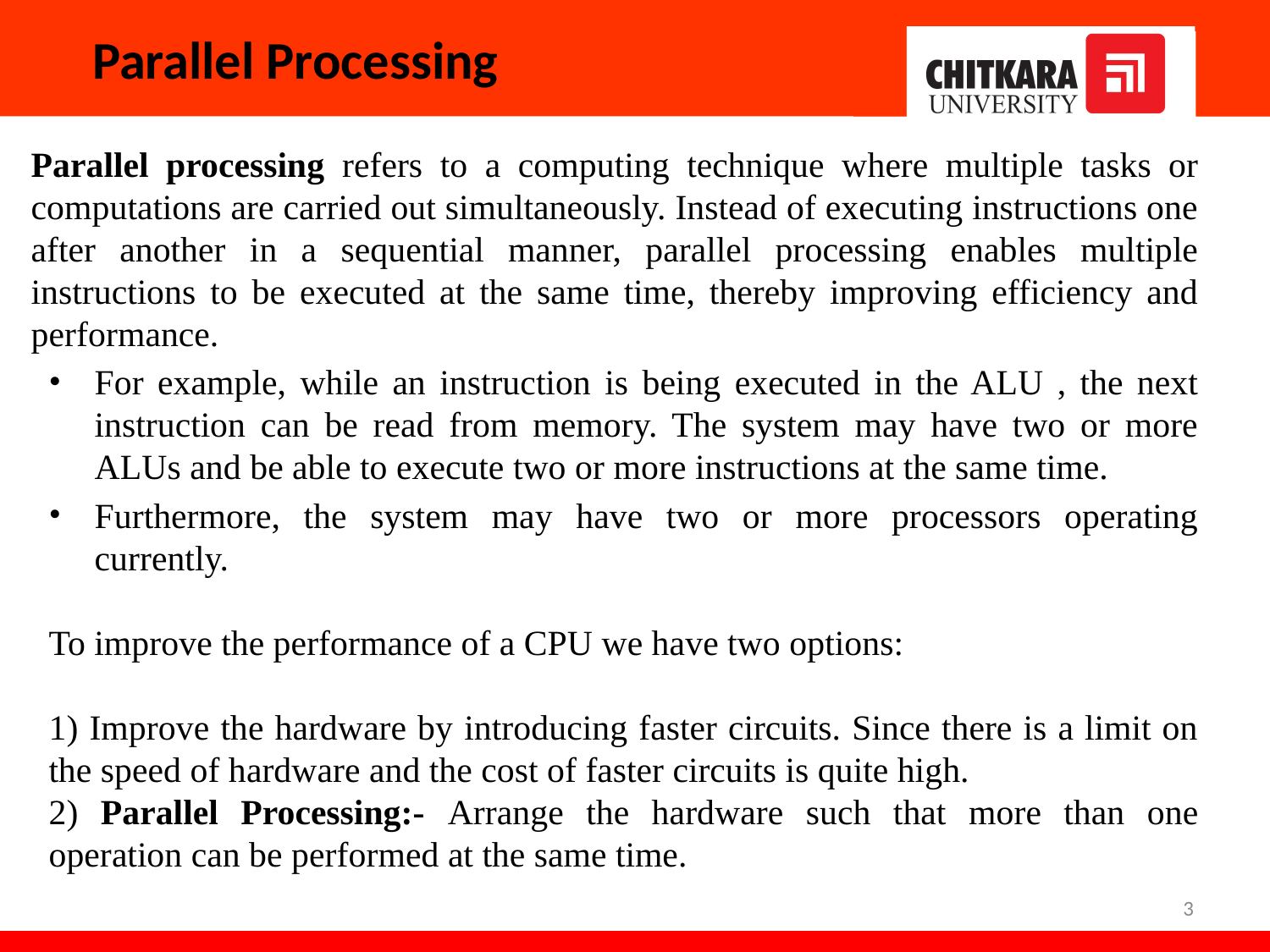

# Parallel Processing
Parallel processing refers to a computing technique where multiple tasks or computations are carried out simultaneously. Instead of executing instructions one after another in a sequential manner, parallel processing enables multiple instructions to be executed at the same time, thereby improving efficiency and performance.
For example, while an instruction is being executed in the ALU , the next instruction can be read from memory. The system may have two or more ALUs and be able to execute two or more instructions at the same time.
Furthermore, the system may have two or more processors operating currently.

To improve the performance of a CPU we have two options:

1) Improve the hardware by introducing faster circuits. Since there is a limit on the speed of hardware and the cost of faster circuits is quite high.
2) Parallel Processing:- Arrange the hardware such that more than one operation can be performed at the same time.
3